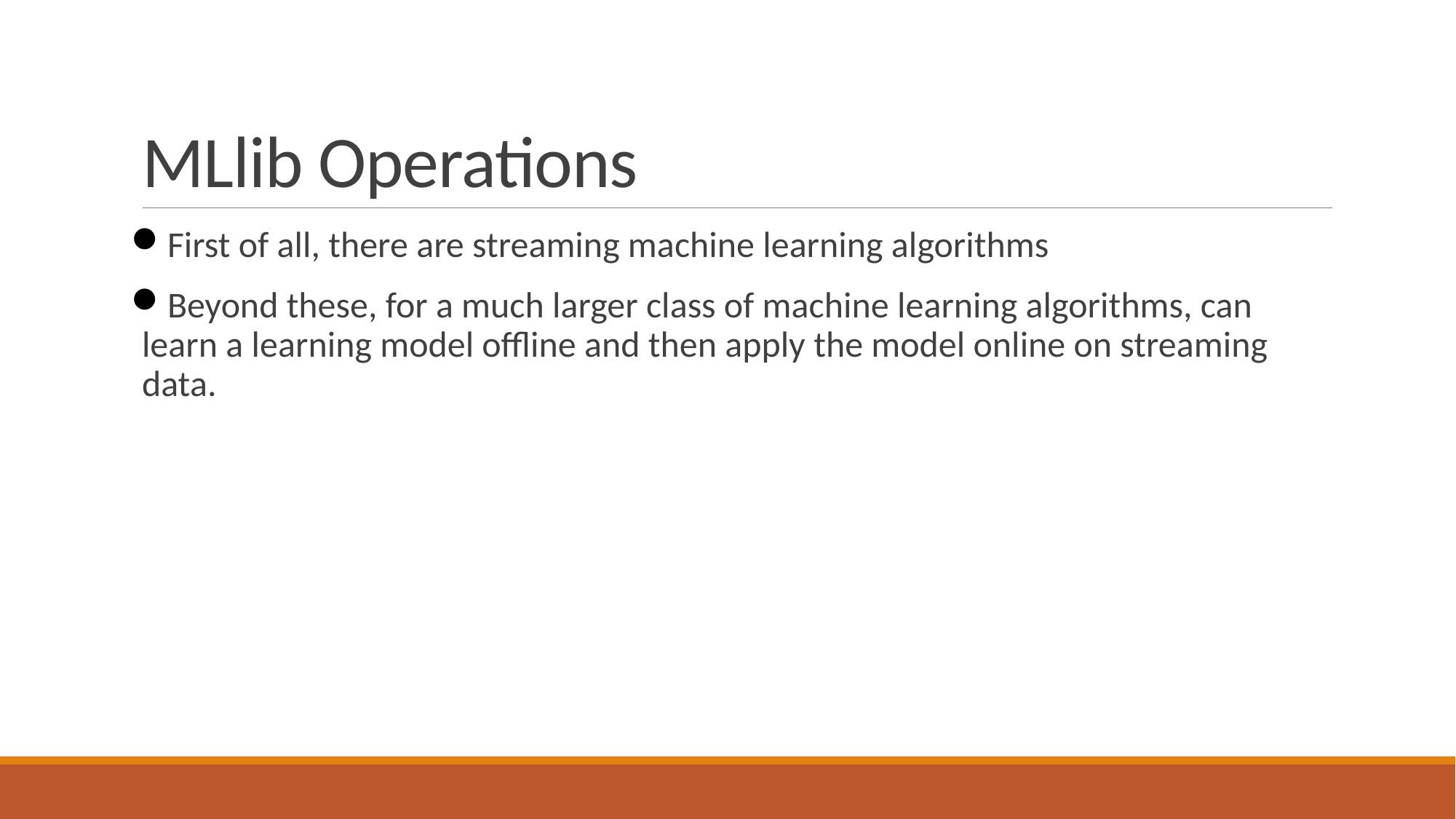

# MLlib Operations
First of all, there are streaming machine learning algorithms
Beyond these, for a much larger class of machine learning algorithms, can learn a learning model offline and then apply the model online on streaming data.